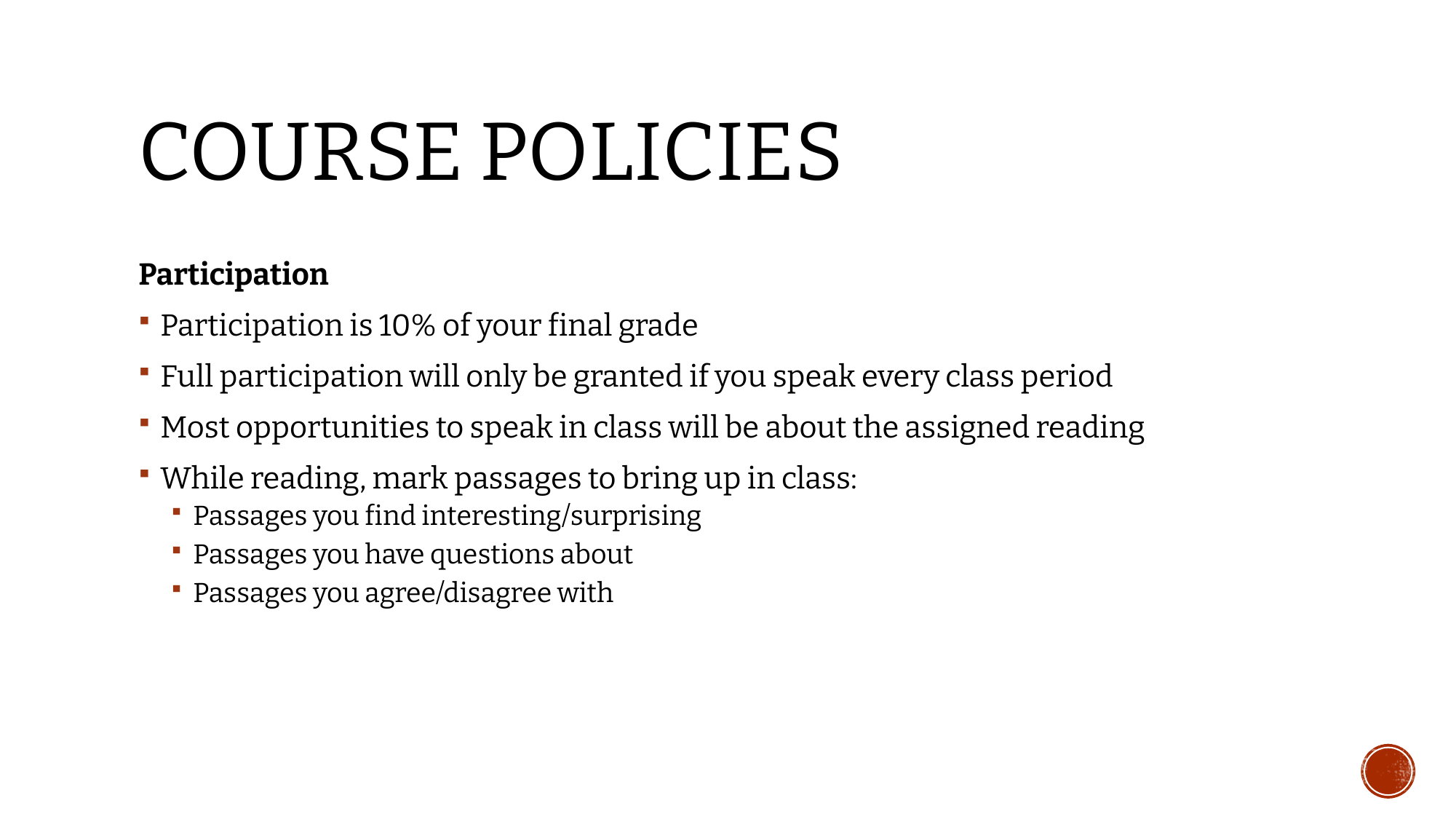

# Course Policies
Participation
Participation is 10% of your final grade
Full participation will only be granted if you speak every class period
Most opportunities to speak in class will be about the assigned reading
While reading, mark passages to bring up in class:
Passages you find interesting/surprising
Passages you have questions about
Passages you agree/disagree with